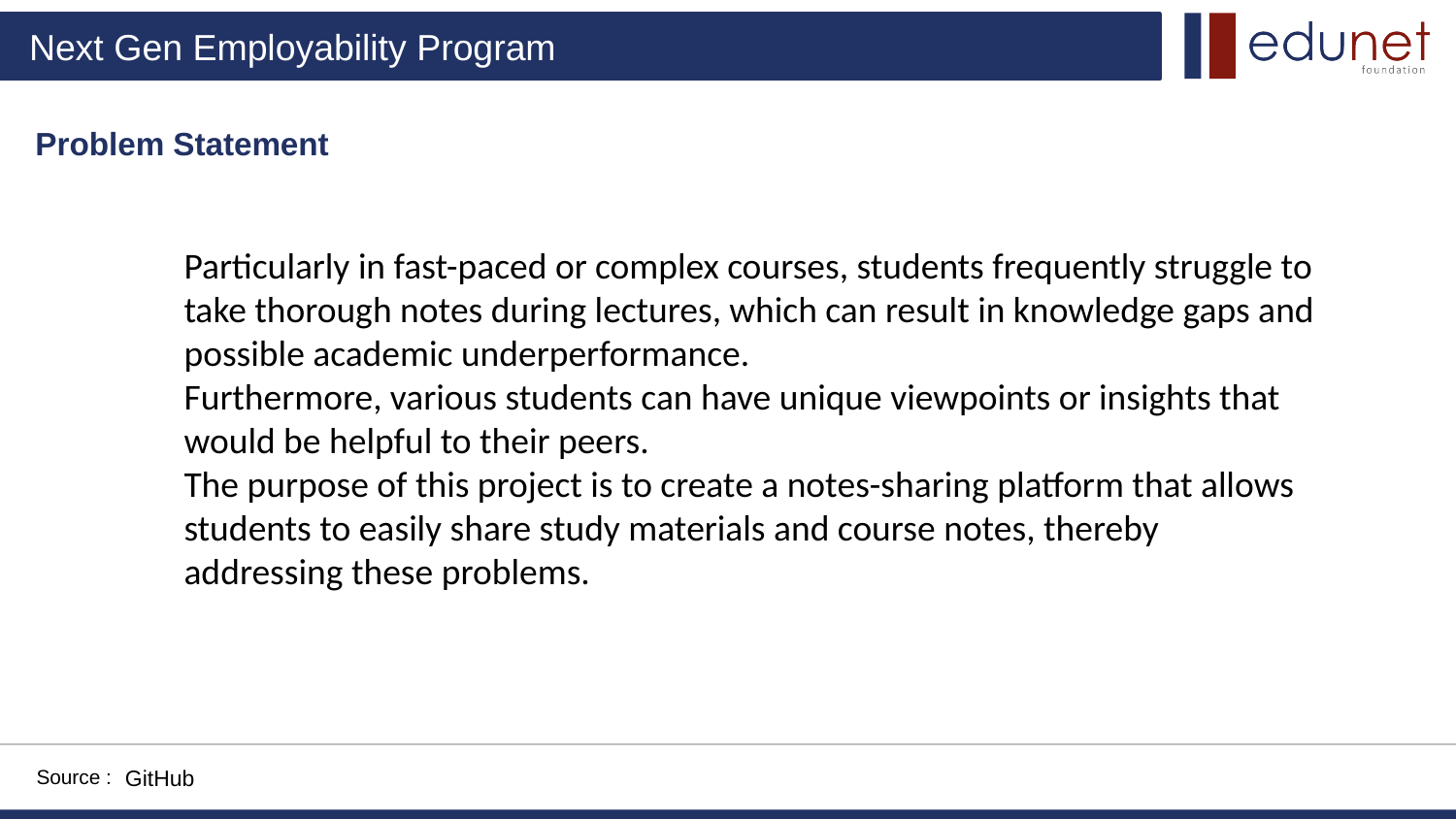

Problem Statement
Particularly in fast-paced or complex courses, students frequently struggle to take thorough notes during lectures, which can result in knowledge gaps and possible academic underperformance.
Furthermore, various students can have unique viewpoints or insights that would be helpful to their peers.
The purpose of this project is to create a notes-sharing platform that allows students to easily share study materials and course notes, thereby addressing these problems.

Source :
GitHub